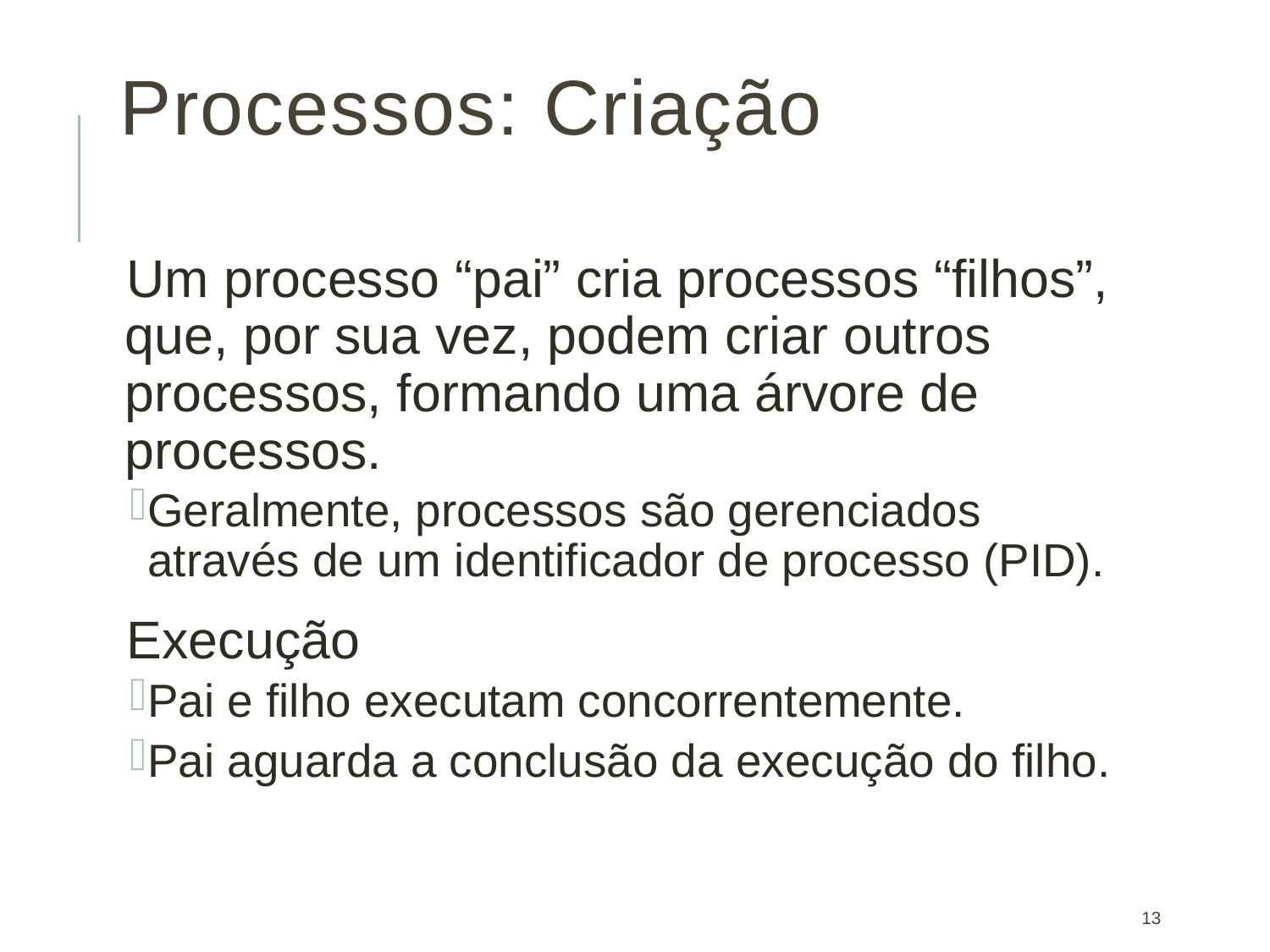

# Processos: Criação
Um processo “pai” cria processos “filhos”, que, por sua vez, podem criar outros processos, formando uma árvore de processos.
Geralmente, processos são gerenciados através de um identificador de processo (PID).
Execução
Pai e filho executam concorrentemente.
Pai aguarda a conclusão da execução do filho.
13